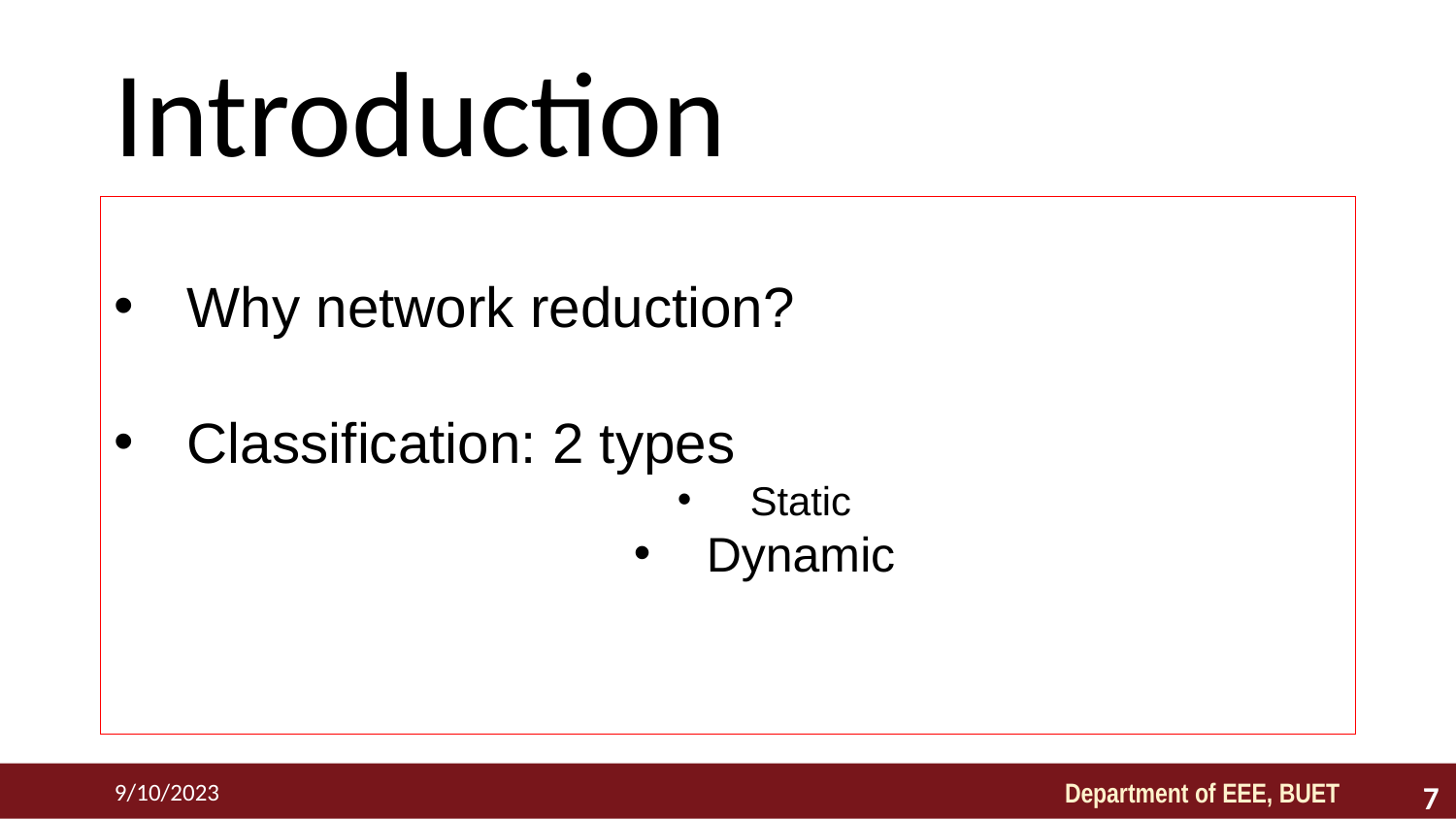

# Introduction

Why network reduction?

Classification: 2 types
Static
Dynamic

7

9/10/2023